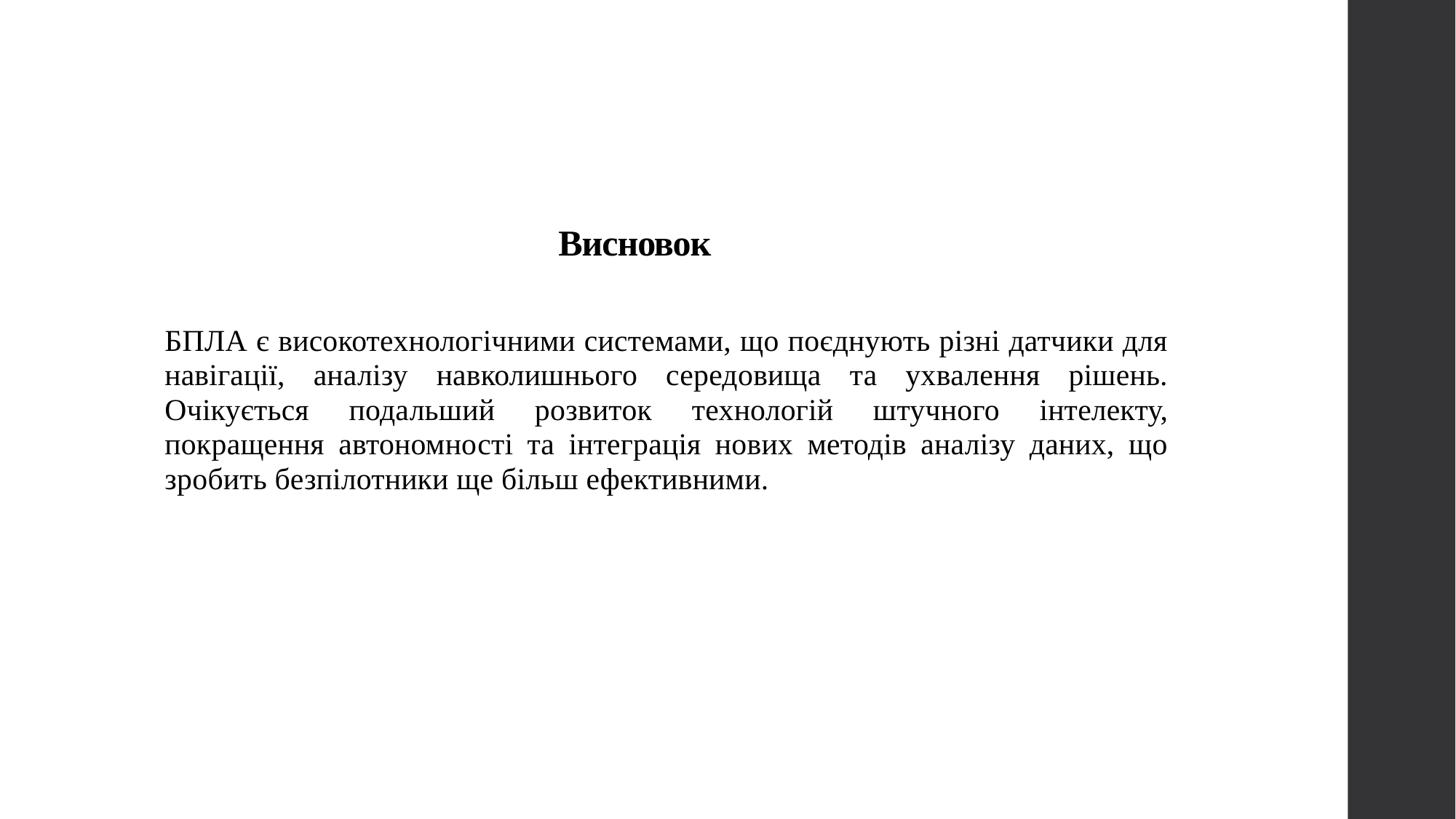

# Висновок
БПЛА є високотехнологічними системами, що поєднують різні датчики для навігації, аналізу навколишнього середовища та ухвалення рішень. Очікується подальший розвиток технологій штучного інтелекту, покращення автономності та інтеграція нових методів аналізу даних, що зробить безпілотники ще більш ефективними.